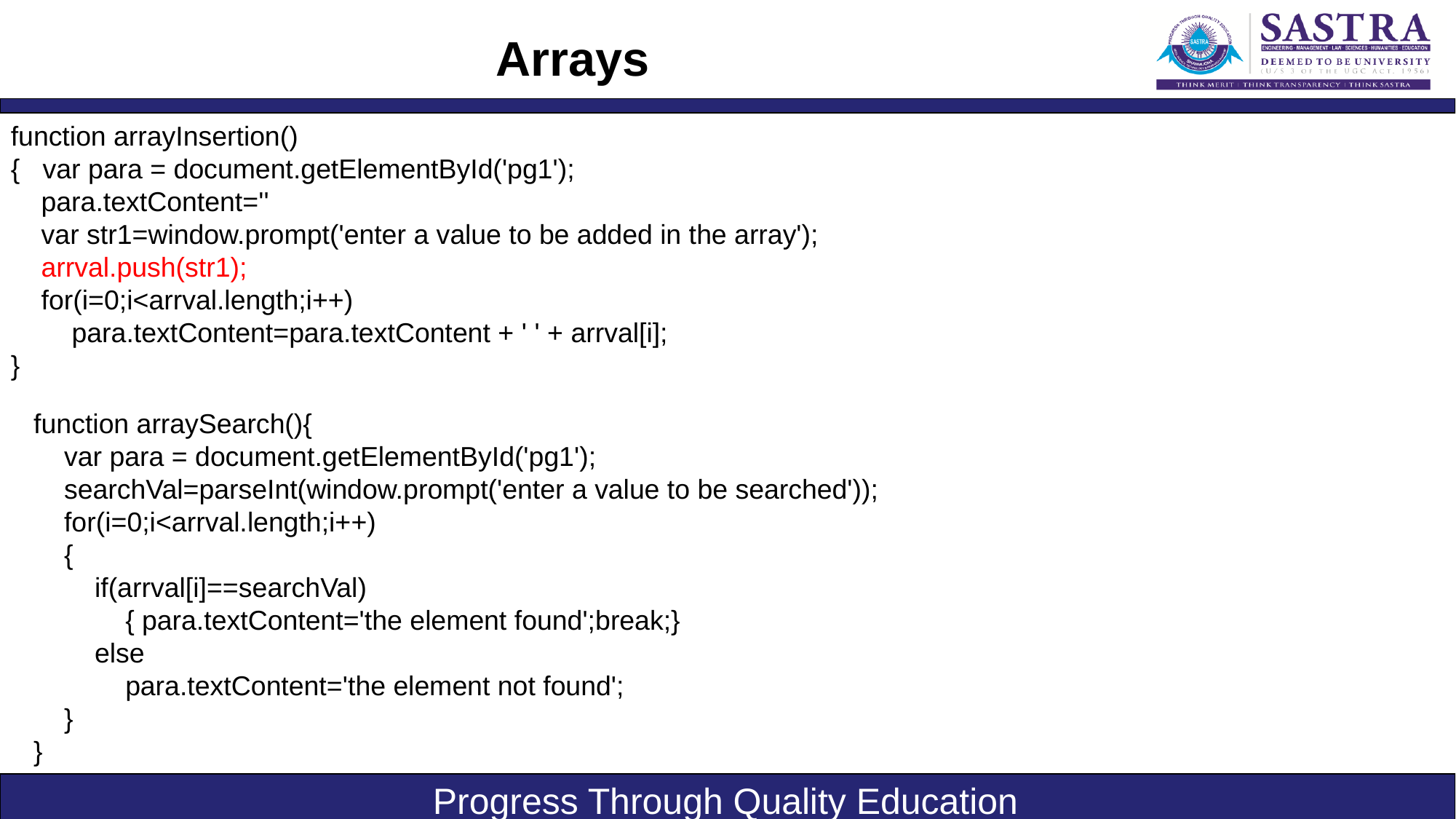

# Arrays
function arrayInsertion()
{   var para = document.getElementById('pg1');
    para.textContent=''
    var str1=window.prompt('enter a value to be added in the array');
    arrval.push(str1);
    for(i=0;i<arrval.length;i++)
        para.textContent=para.textContent + ' ' + arrval[i];
}
function arraySearch(){
    var para = document.getElementById('pg1');
    searchVal=parseInt(window.prompt('enter a value to be searched'));
    for(i=0;i<arrval.length;i++)
    {
        if(arrval[i]==searchVal)
            { para.textContent='the element found';break;}
        else
            para.textContent='the element not found';
    }
}